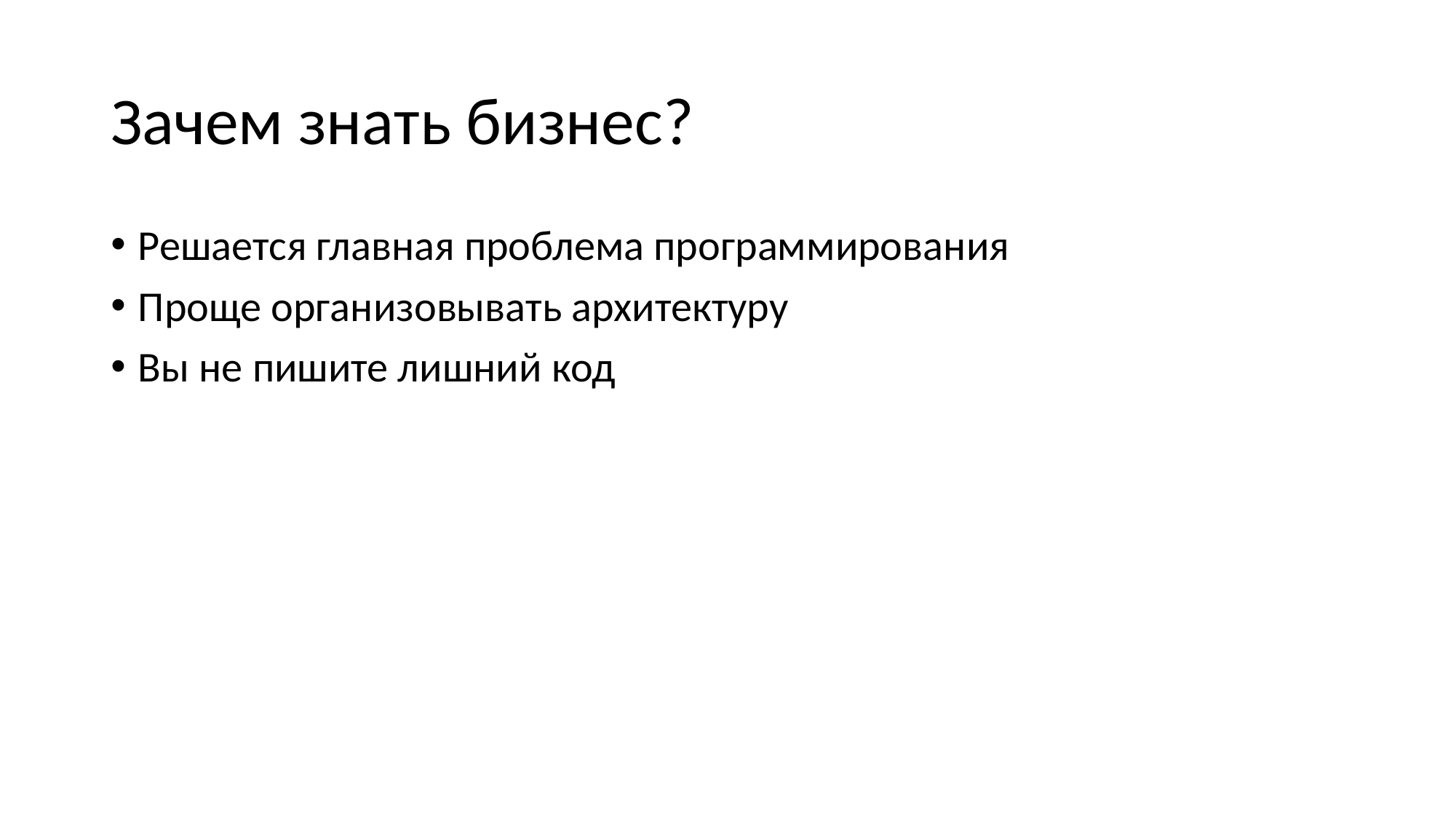

# Зачем знать бизнес?
Решается главная проблема программирования
Проще организовывать архитектуру
Вы не пишите лишний код